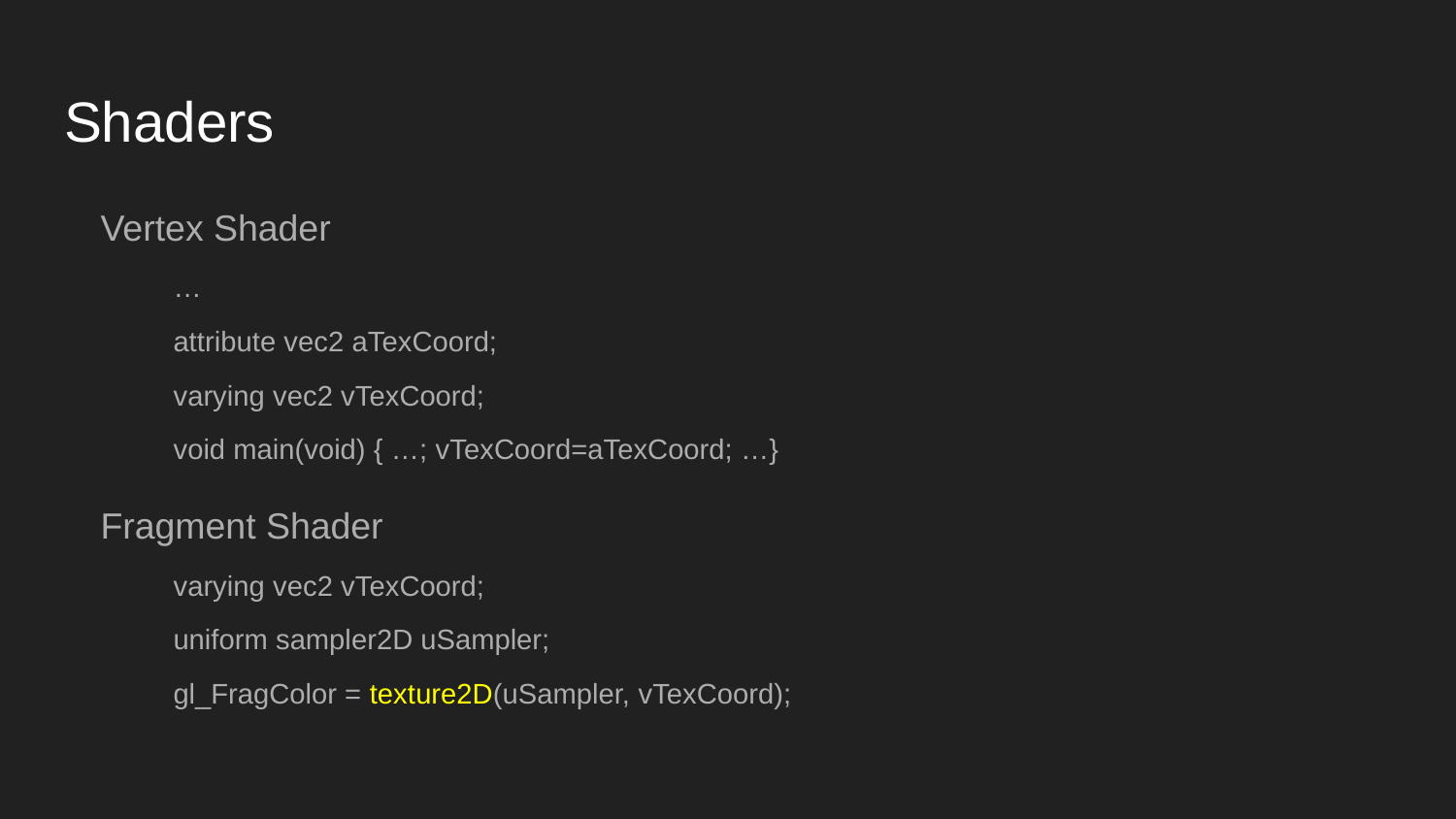

# Shaders
Vertex Shader
…
attribute vec2 aTexCoord;
varying vec2 vTexCoord;
void main(void) { …; vTexCoord=aTexCoord; …}
Fragment Shader
varying vec2 vTexCoord;
uniform sampler2D uSampler;
gl_FragColor = texture2D(uSampler, vTexCoord);